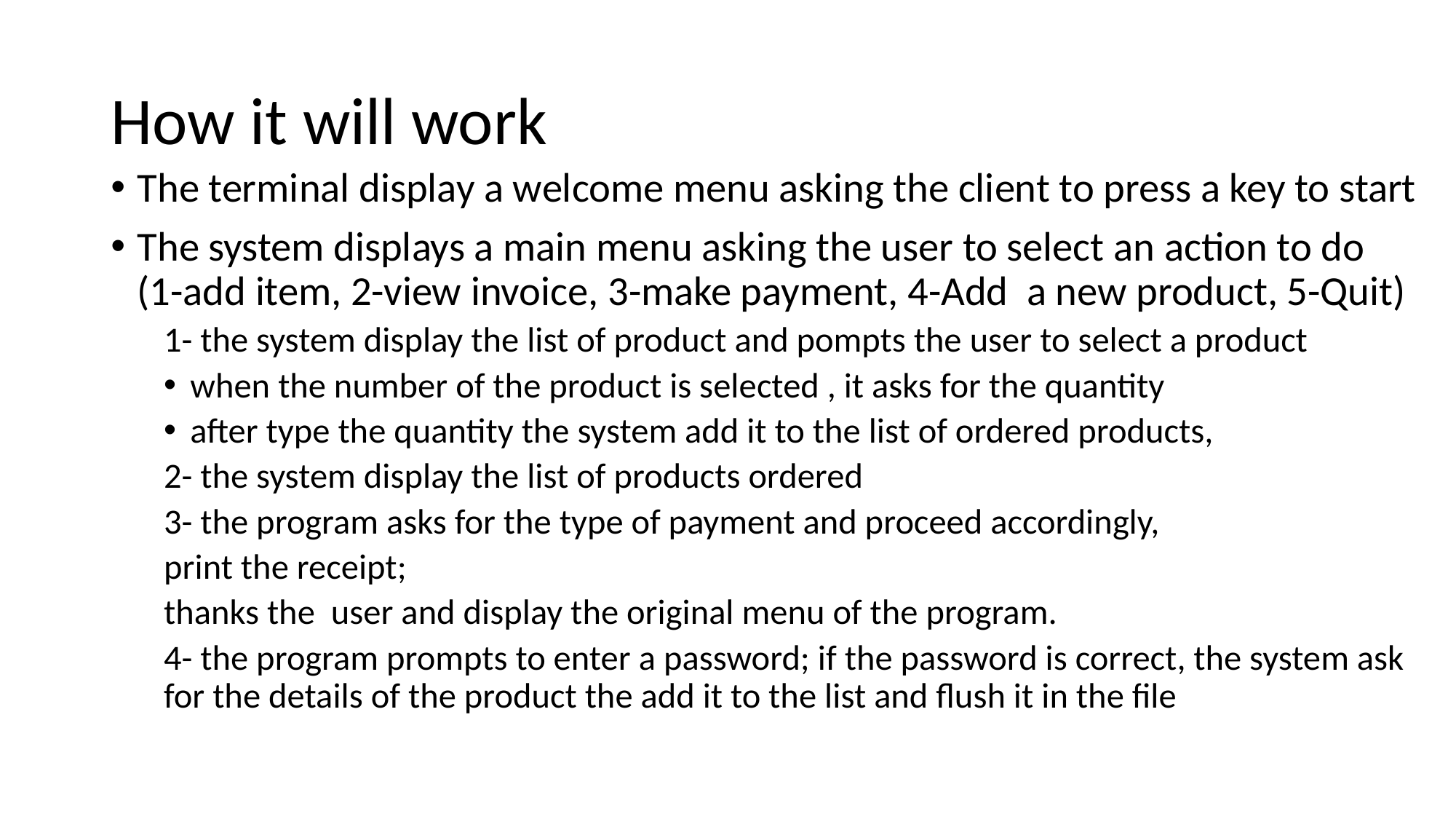

# How it will work
The terminal display a welcome menu asking the client to press a key to start
The system displays a main menu asking the user to select an action to do (1-add item, 2-view invoice, 3-make payment, 4-Add  a new product, 5-Quit)
1- the system display the list of product and pompts the user to select a product
when the number of the product is selected , it asks for the quantity
after type the quantity the system add it to the list of ordered products,
2- the system display the list of products ordered
3- the program asks for the type of payment and proceed accordingly,
	print the receipt;
thanks the  user and display the original menu of the program.
4- the program prompts to enter a password; if the password is correct, the system ask for the details of the product the add it to the list and flush it in the file